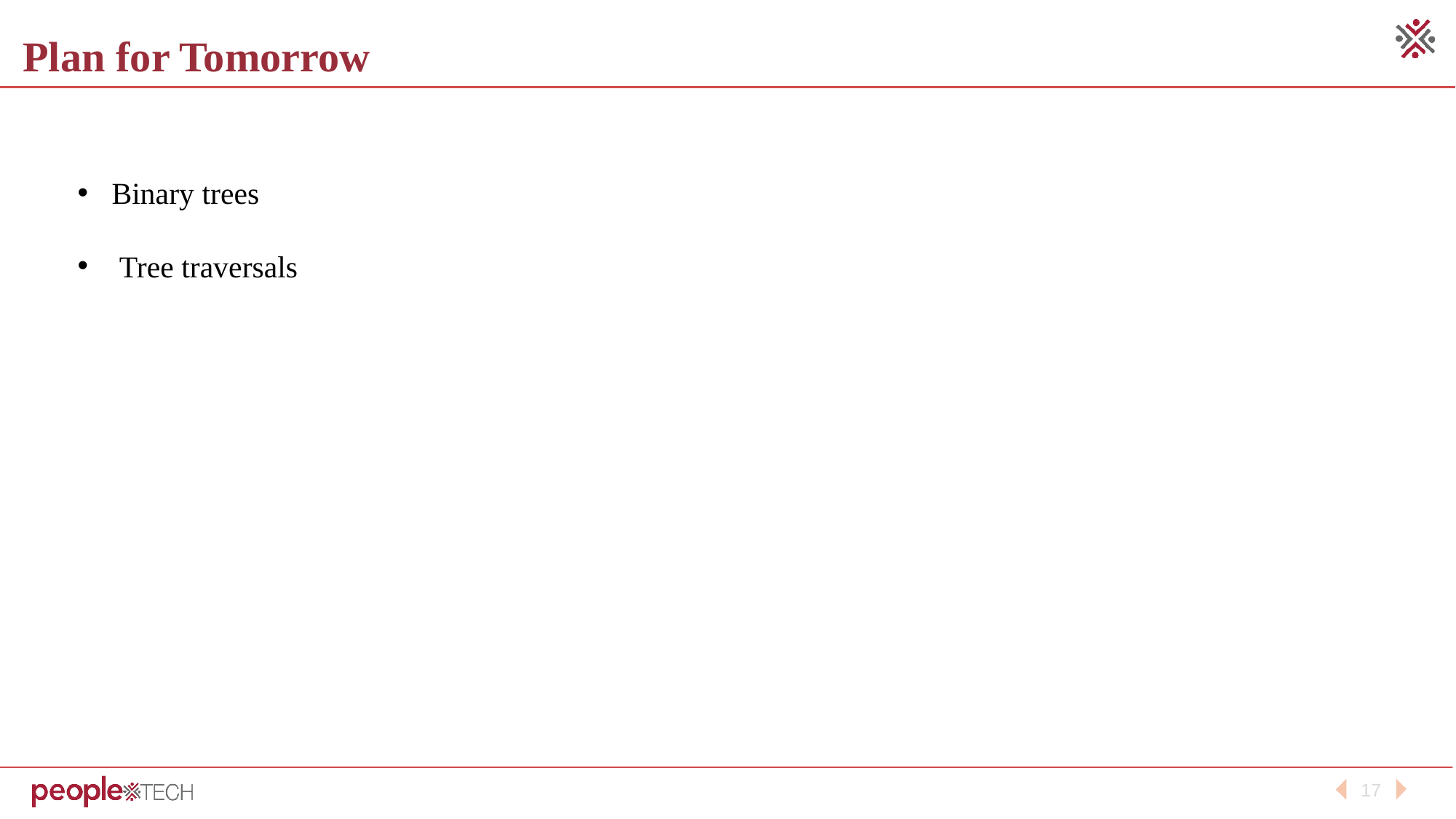

Plan for Tomorrow

Binary trees
 Tree traversals

|  |  |
| --- | --- |